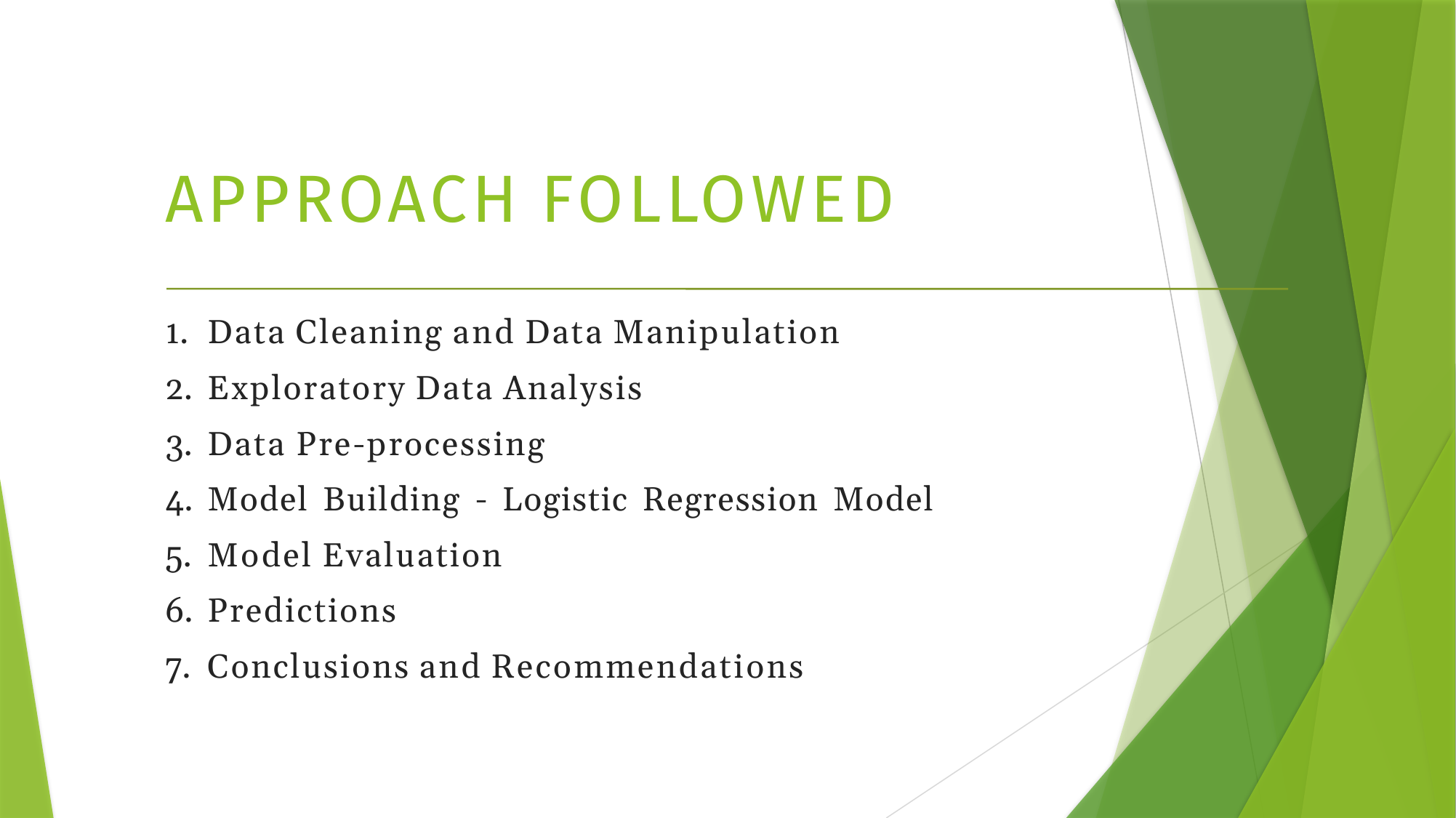

# APPROACH FOLLOWED

Data Cleaning and Data Manipulation
Exploratory Data Analysis
Data Pre-processing
Model Building - Logistic Regression Model
Model Evaluation
Predictions
Conclusions and Recommendations